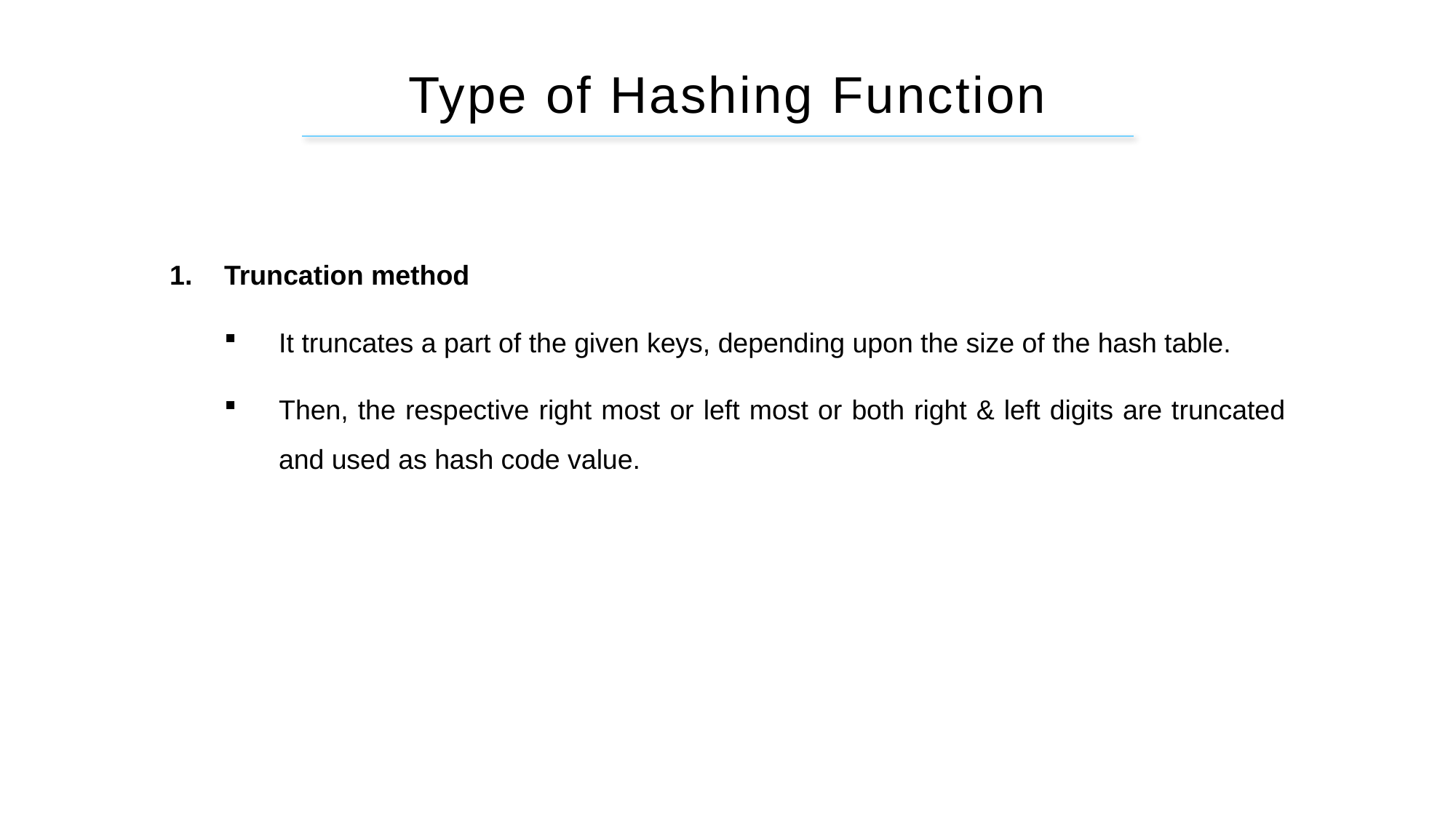

# Type of Hashing Function
Truncation method
It truncates a part of the given keys, depending upon the size of the hash table.
Then, the respective right most or left most or both right & left digits are truncated and used as hash code value.